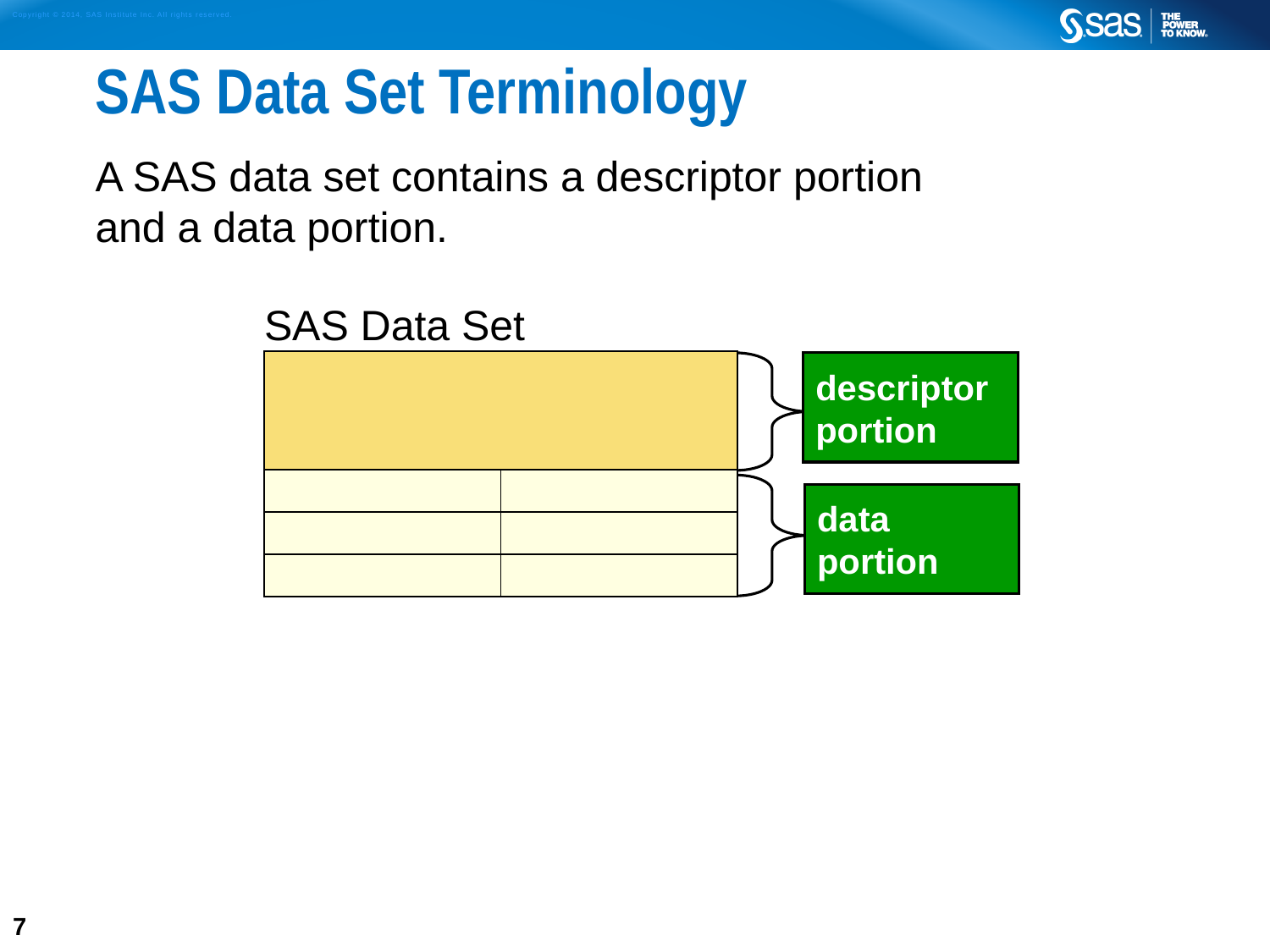

# SAS Data Set Terminology
A SAS data set contains a descriptor portion
and a data portion.
| SAS Data Set |  |
| --- | --- |
|  |  |
|  |  |
|  |  |
|  |  |

descriptor
portion

data
portion
7